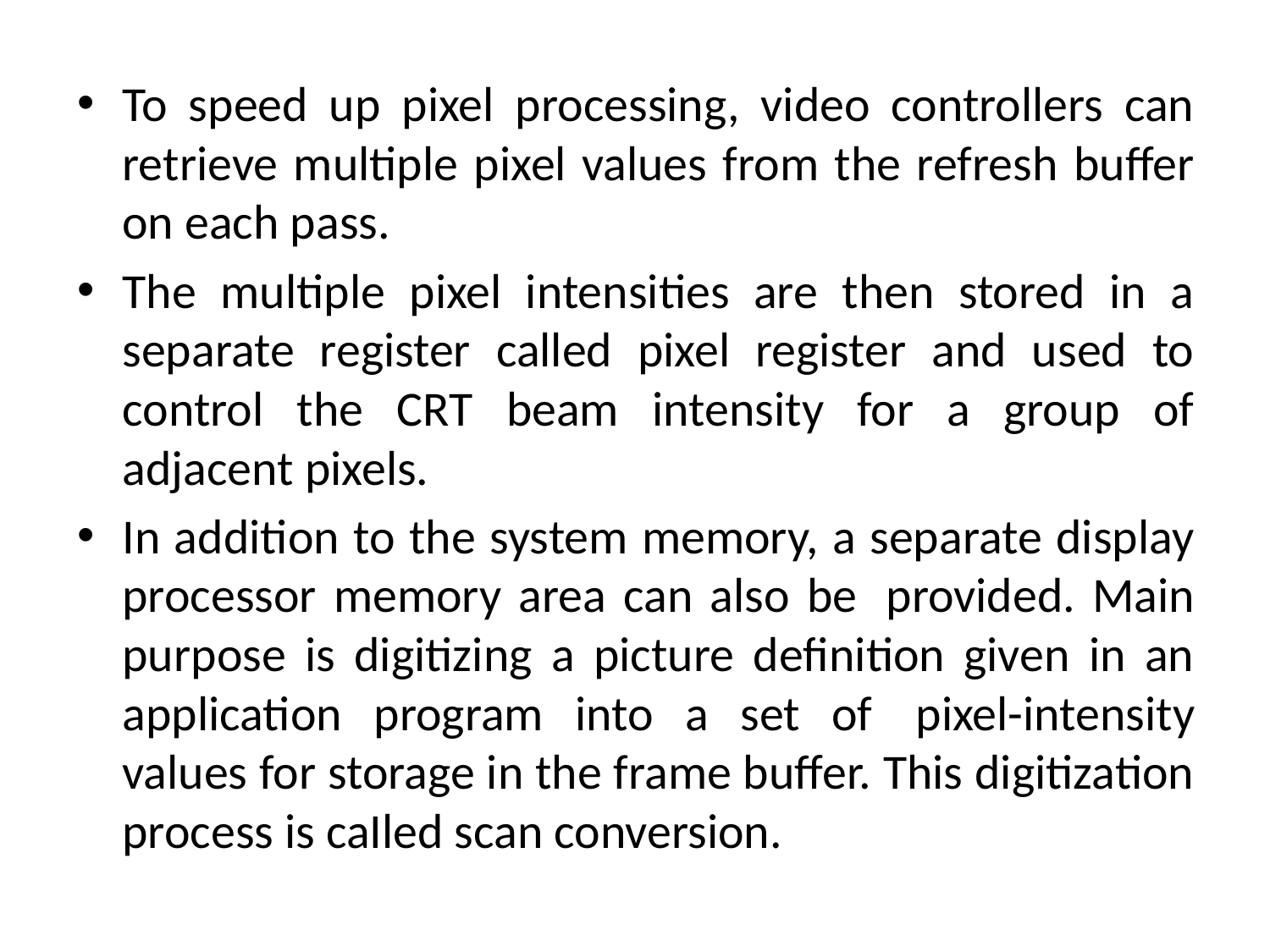

To speed up pixel processing, video controllers can retrieve multiple pixel values from the refresh buffer on each pass.
The multiple pixel intensities are then stored in a separate register called pixel register and used to control the CRT beam intensity for a group of adjacent pixels.
In addition to the system memory, a separate display processor memory area can also be  provided. Main purpose is digitizing a picture definition given in an application program into a set of  pixel-intensity values for storage in the frame buffer. This digitization process is caIled scan conversion.